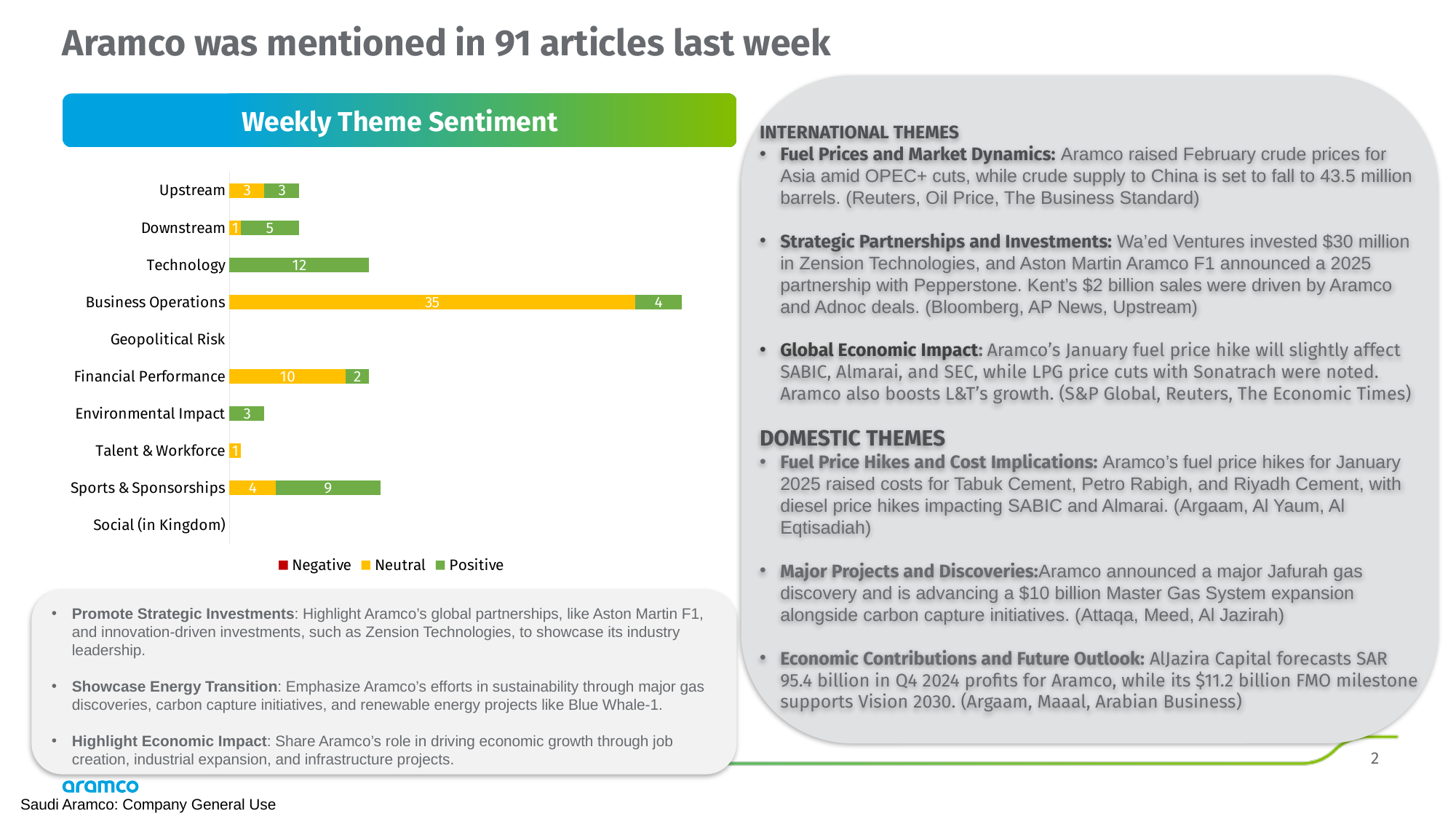

# Aramco was mentioned in 91 articles last week

INTERNATIONAL THEMES
Fuel Prices and Market Dynamics: Aramco raised February crude prices for Asia amid OPEC+ cuts, while crude supply to China is set to fall to 43.5 million barrels. (Reuters, Oil Price, The Business Standard)

Strategic Partnerships and Investments: Wa’ed Ventures invested $30 million in Zension Technologies, and Aston Martin Aramco F1 announced a 2025 partnership with Pepperstone. Kent’s $2 billion sales were driven by Aramco and Adnoc deals. (Bloomberg, AP News, Upstream)

Global Economic Impact: Aramco’s January fuel price hike will slightly affect SABIC, Almarai, and SEC, while LPG price cuts with Sonatrach were noted. Aramco also boosts L&T’s growth. (S&P Global, Reuters, The Economic Times)

DOMESTIC THEMES
Fuel Price Hikes and Cost Implications: Aramco’s fuel price hikes for January 2025 raised costs for Tabuk Cement, Petro Rabigh, and Riyadh Cement, with diesel price hikes impacting SABIC and Almarai. (Argaam, Al Yaum, Al Eqtisadiah)

Major Projects and Discoveries:Aramco announced a major Jafurah gas discovery and is advancing a $10 billion Master Gas System expansion alongside carbon capture initiatives. (Attaqa, Meed, Al Jazirah)

Economic Contributions and Future Outlook: AlJazira Capital forecasts SAR 95.4 billion in Q4 2024 profits for Aramco, while its $11.2 billion FMO milestone supports Vision 2030. (Argaam, Maaal, Arabian Business)

Weekly Theme Sentiment

### Chart

| Category | Negative | Neutral | Positive |
|---|---|---|---|
| Upstream | None | 3.0 | 3.0 |
| Downstream | None | 1.0 | 5.0 |
| Technology | None | None | 12.0 |
| Business Operations | None | 35.0 | 4.0 |
| Geopolitical Risk | None | None | None |
| Financial Performance | None | 10.0 | 2.0 |
| Environmental Impact | None | None | 3.0 |
| Talent & Workforce | None | 1.0 | None |
| Sports & Sponsorships | None | 4.0 | 9.0 |
| Social (in Kingdom) | None | None | None |
Promote Strategic Investments: Highlight Aramco’s global partnerships, like Aston Martin F1, and innovation-driven investments, such as Zension Technologies, to showcase its industry leadership.

Showcase Energy Transition: Emphasize Aramco’s efforts in sustainability through major gas discoveries, carbon capture initiatives, and renewable energy projects like Blue Whale-1.

Highlight Economic Impact: Share Aramco’s role in driving economic growth through job creation, industrial expansion, and infrastructure projects.